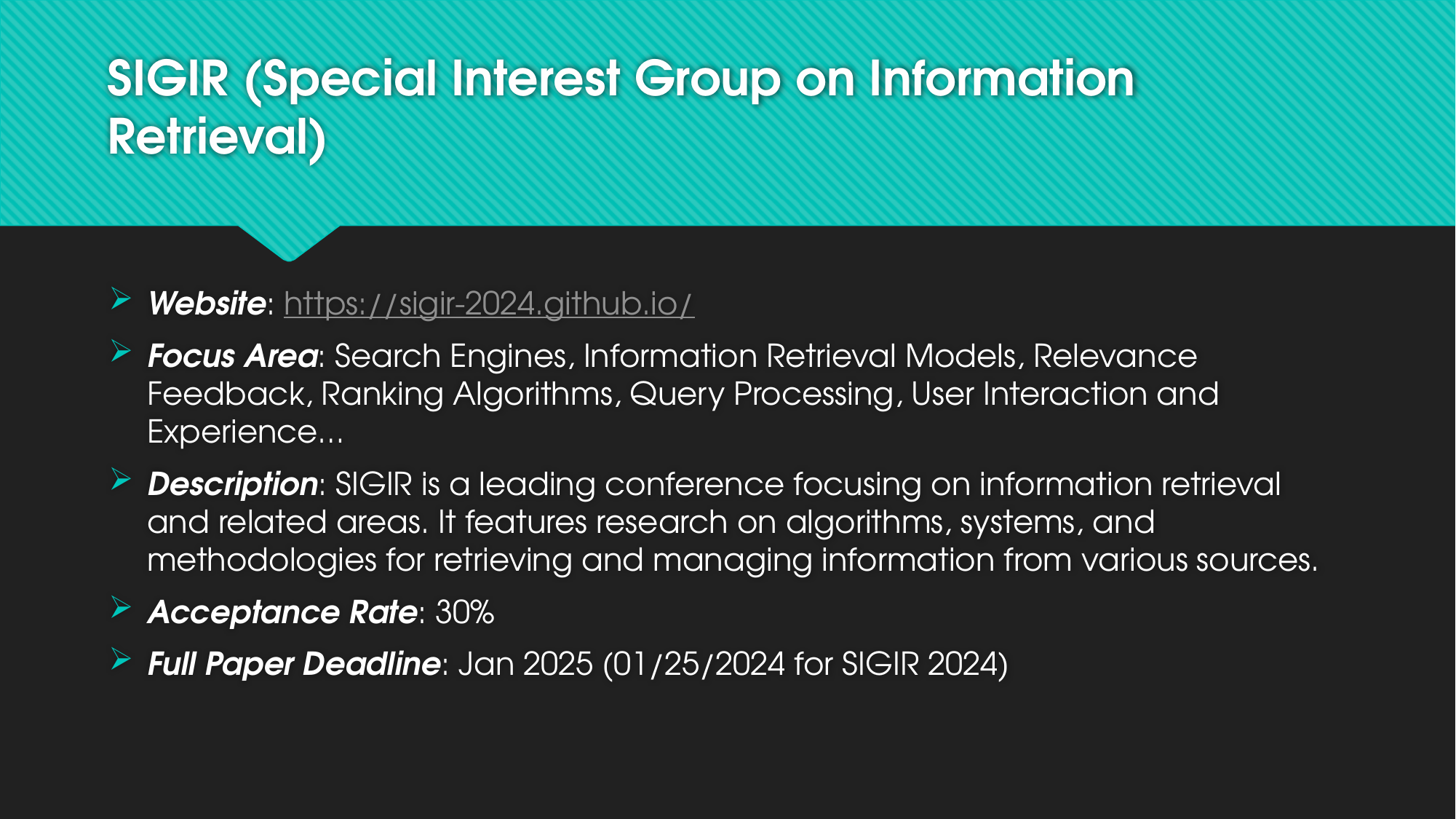

# SIGIR (Special Interest Group on Information Retrieval)
Website: https://sigir-2024.github.io/
Focus Area: Search Engines, Information Retrieval Models, Relevance Feedback, Ranking Algorithms, Query Processing, User Interaction and Experience…
Description: SIGIR is a leading conference focusing on information retrieval and related areas. It features research on algorithms, systems, and methodologies for retrieving and managing information from various sources.
Acceptance Rate: 30%
Full Paper Deadline: Jan 2025 (01/25/2024 for SIGIR 2024)